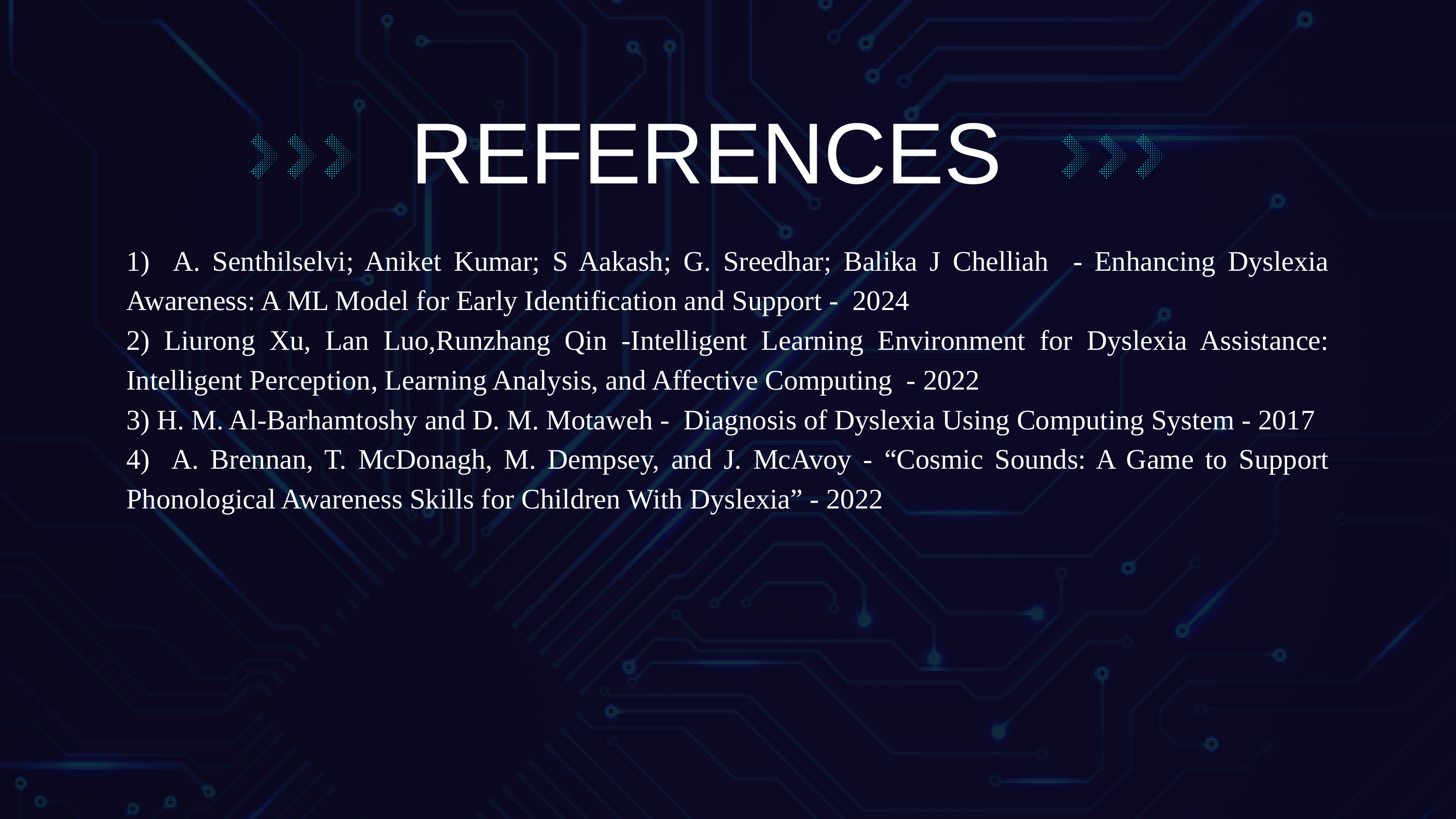

REFERENCES

1)  A. Senthilselvi; Aniket Kumar; S Aakash; G. Sreedhar; Balika J Chelliah  - Enhancing Dyslexia Awareness: A ML Model for Early Identification and Support -  2024
2) Liurong Xu, Lan Luo,Runzhang Qin -Intelligent Learning Environment for Dyslexia Assistance: Intelligent Perception, Learning Analysis, and Affective Computing  - 2022
3) H. M. Al-Barhamtoshy and D. M. Motaweh -  Diagnosis of Dyslexia Using Computing System - 2017
4)  A. Brennan, T. McDonagh, M. Dempsey, and J. McAvoy - “Cosmic Sounds: A Game to Support Phonological Awareness Skills for Children With Dyslexia” - 2022